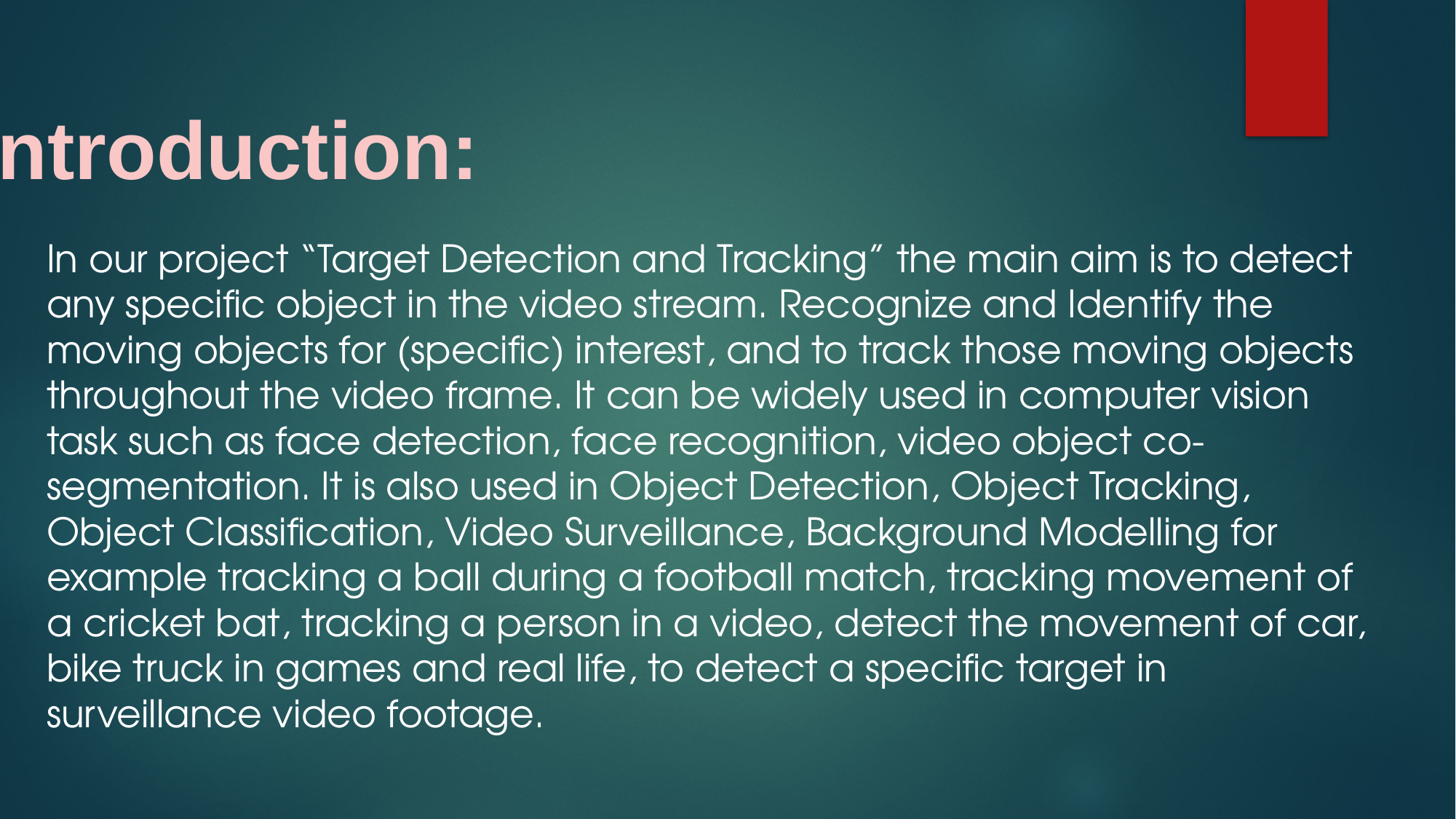

Introduction:
In our project “Target Detection and Tracking” the main aim is to detect any specific object in the video stream. Recognize and Identify the moving objects for (specific) interest, and to track those moving objects throughout the video frame. It can be widely used in computer vision task such as face detection, face recognition, video object co-segmentation. It is also used in Object Detection, Object Tracking, Object Classification, Video Surveillance, Background Modelling for example tracking a ball during a football match, tracking movement of a cricket bat, tracking a person in a video, detect the movement of car, bike truck in games and real life, to detect a specific target in surveillance video footage.